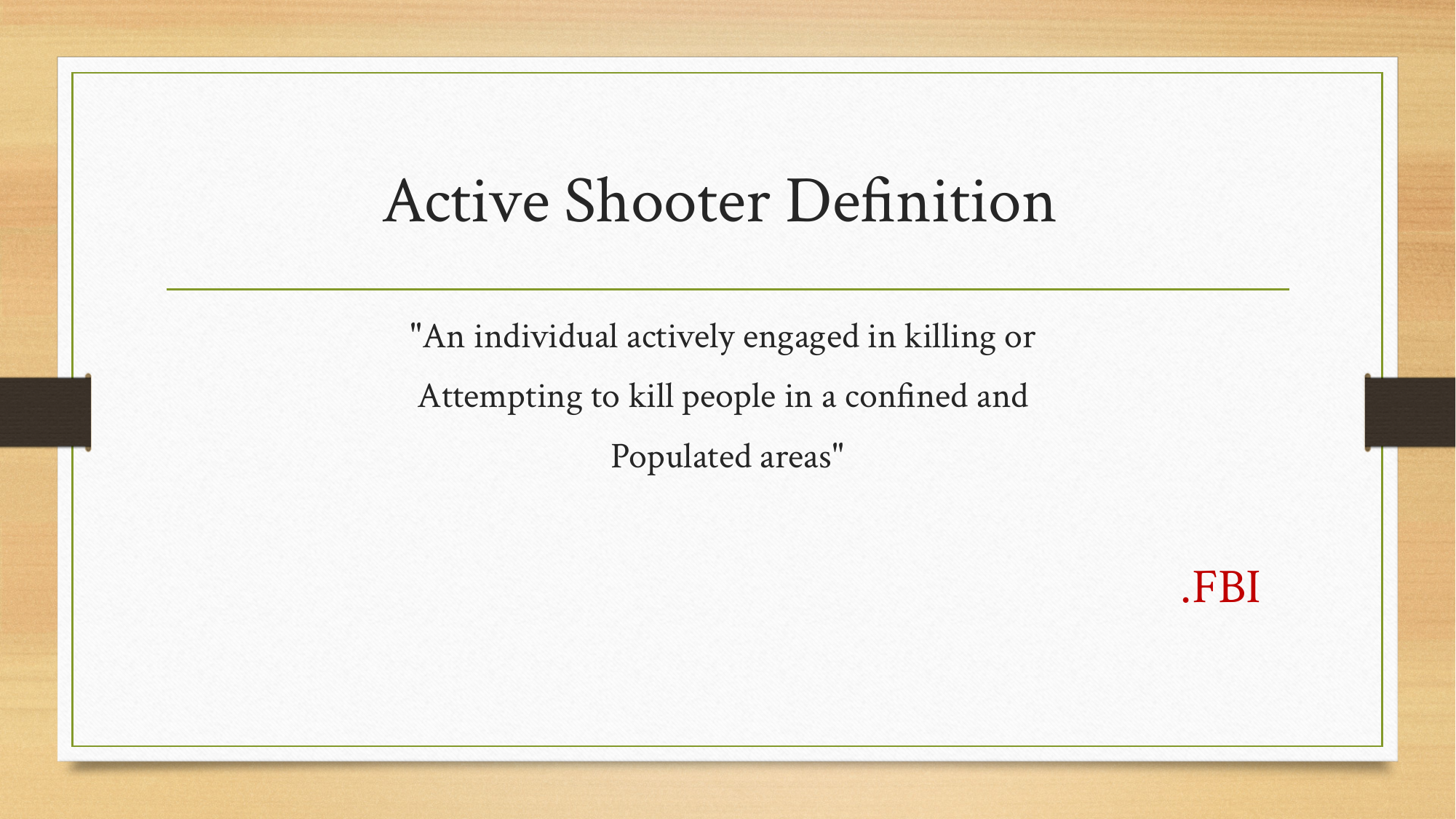

# Active Shooter Definition
"An individual actively engaged in killing or
Attempting to kill people in a confined and
Populated areas"

.FBI